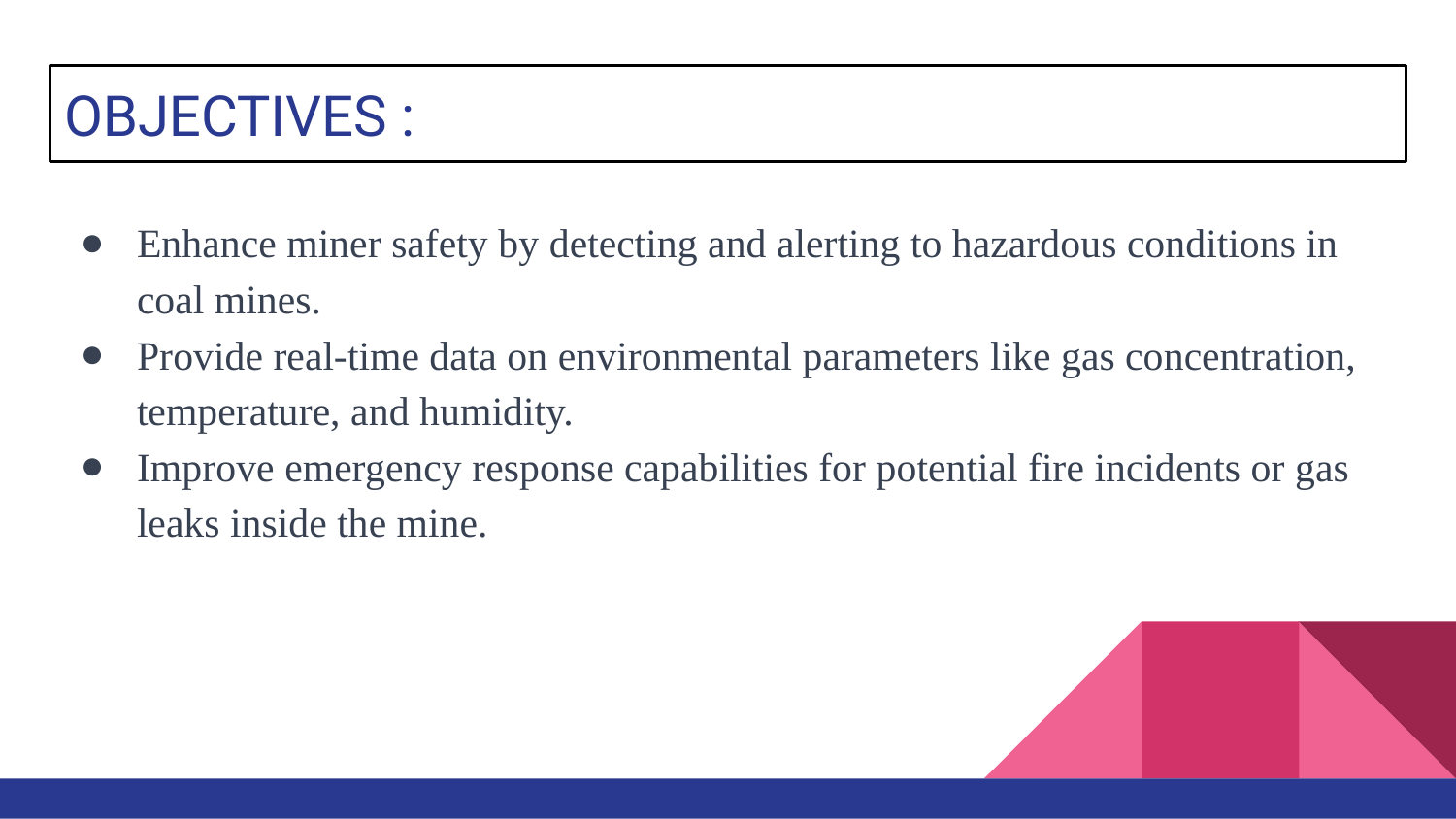

# OBJECTIVES :
Enhance miner safety by detecting and alerting to hazardous conditions in coal mines.
Provide real-time data on environmental parameters like gas concentration, temperature, and humidity.
Improve emergency response capabilities for potential fire incidents or gas leaks inside the mine.